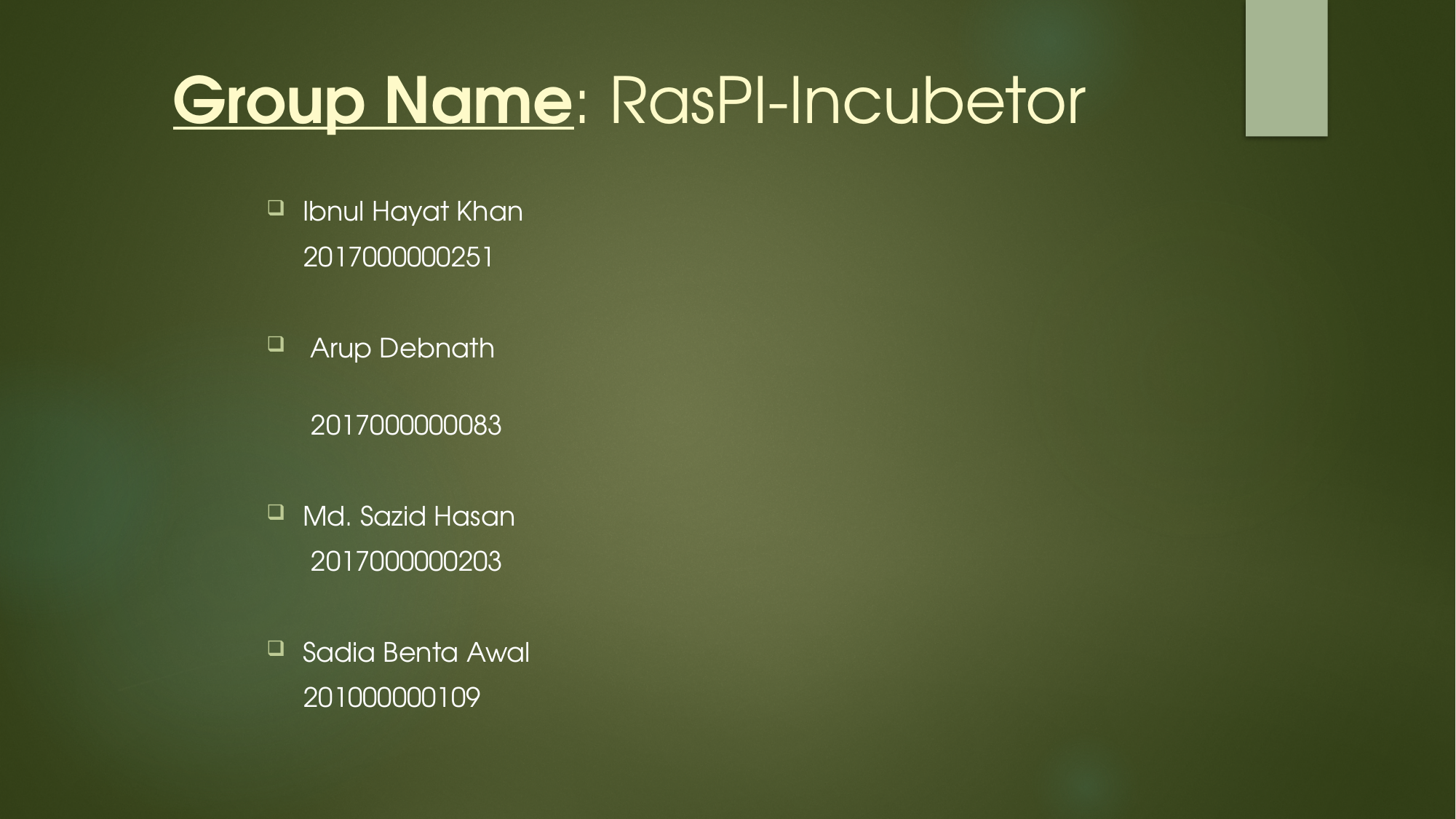

# Group Name: RasPI-Incubetor
Ibnul Hayat Khan
     2017000000251

 Arup Debnath
      2017000000083

Md. Sazid Hasan
      2017000000203

Sadia Benta Awal
     201000000109